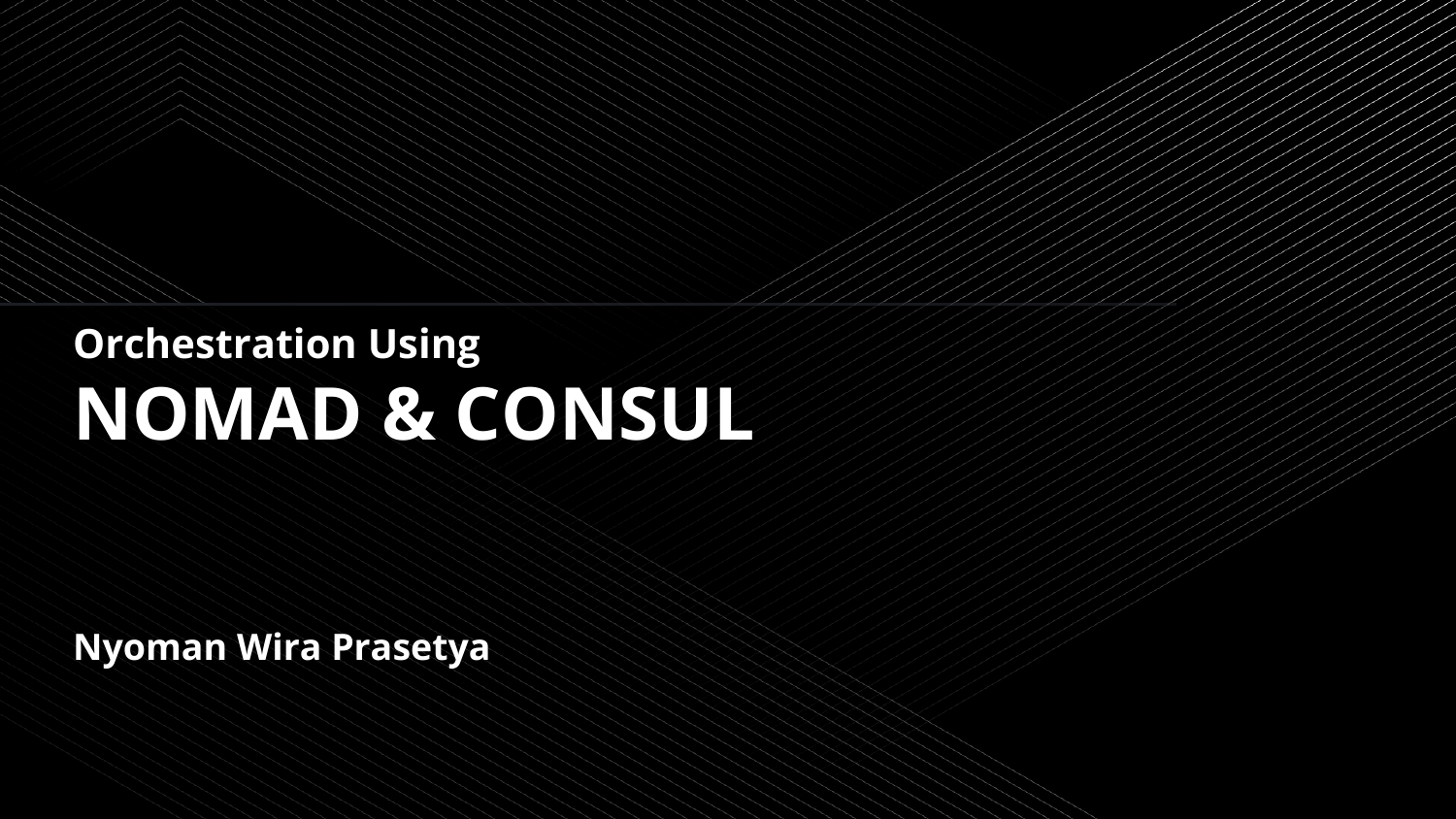

# Orchestration Using
NOMAD & CONSUL

Nyoman Wira Prasetya